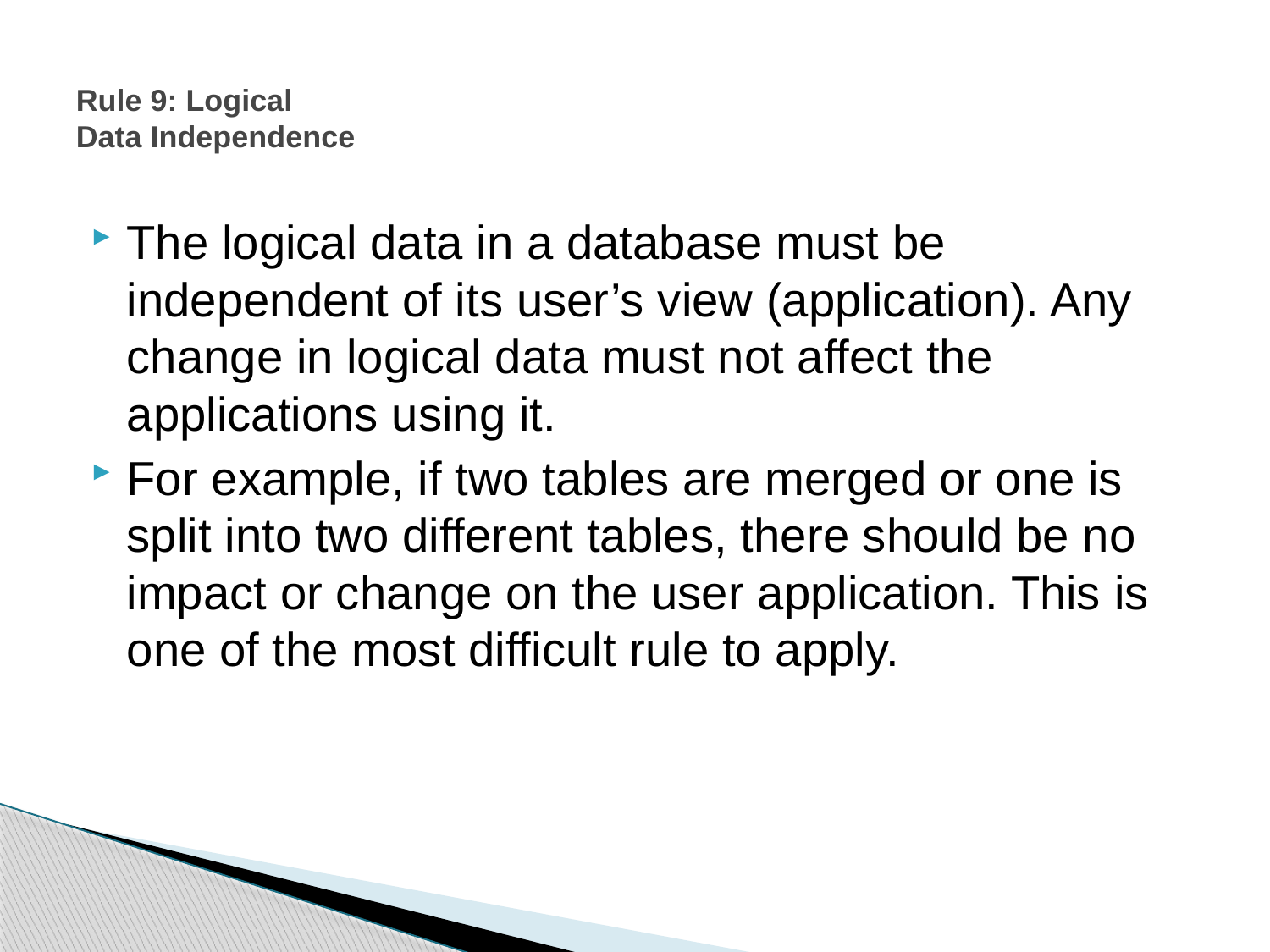

# Rule 9: Logical Data Independence
The logical data in a database must be independent of its user’s view (application). Any change in logical data must not affect the applications using it.
For example, if two tables are merged or one is split into two different tables, there should be no impact or change on the user application. This is one of the most difficult rule to apply.